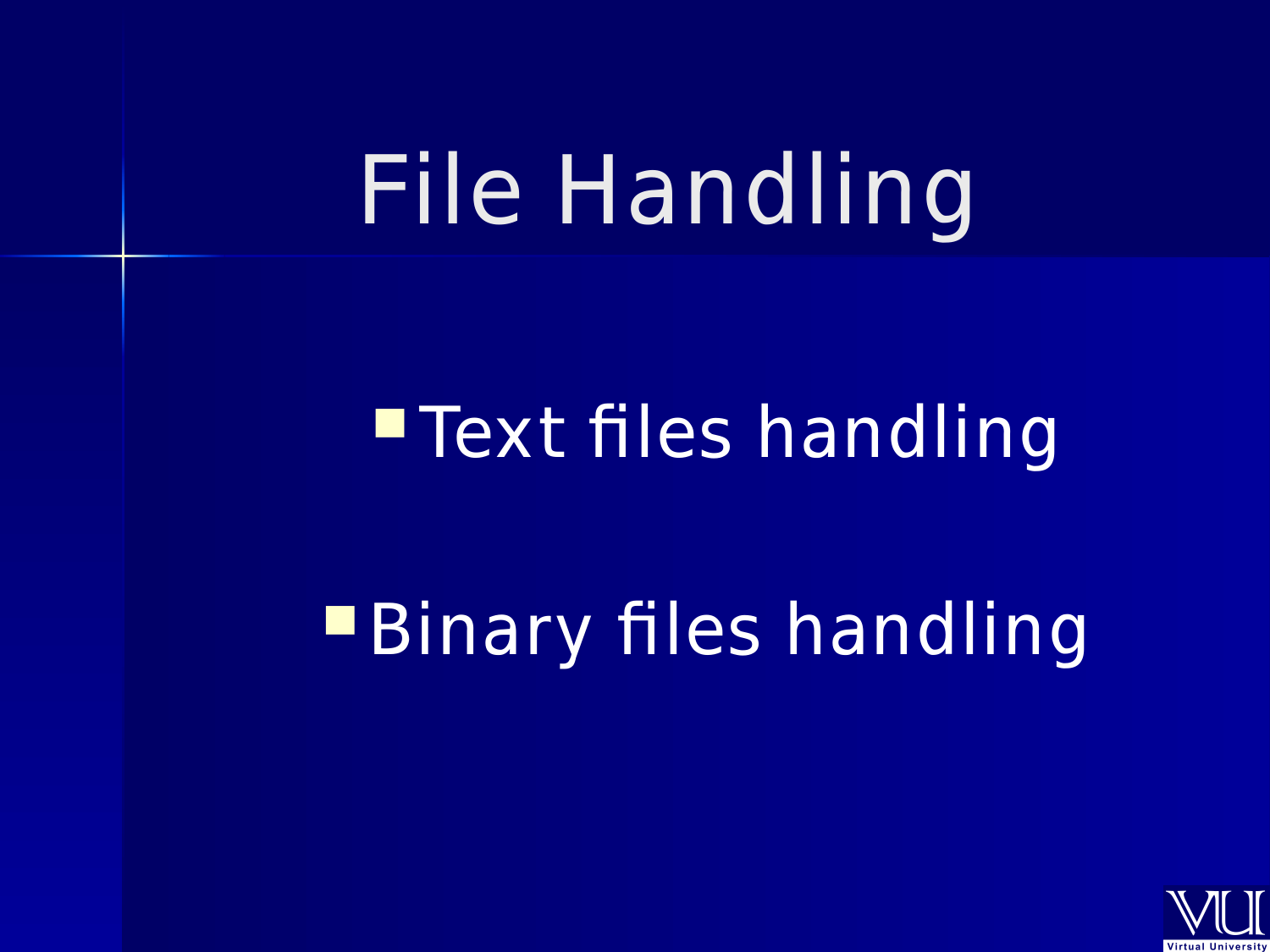

# File Handling
Text files handling

Binary files handling